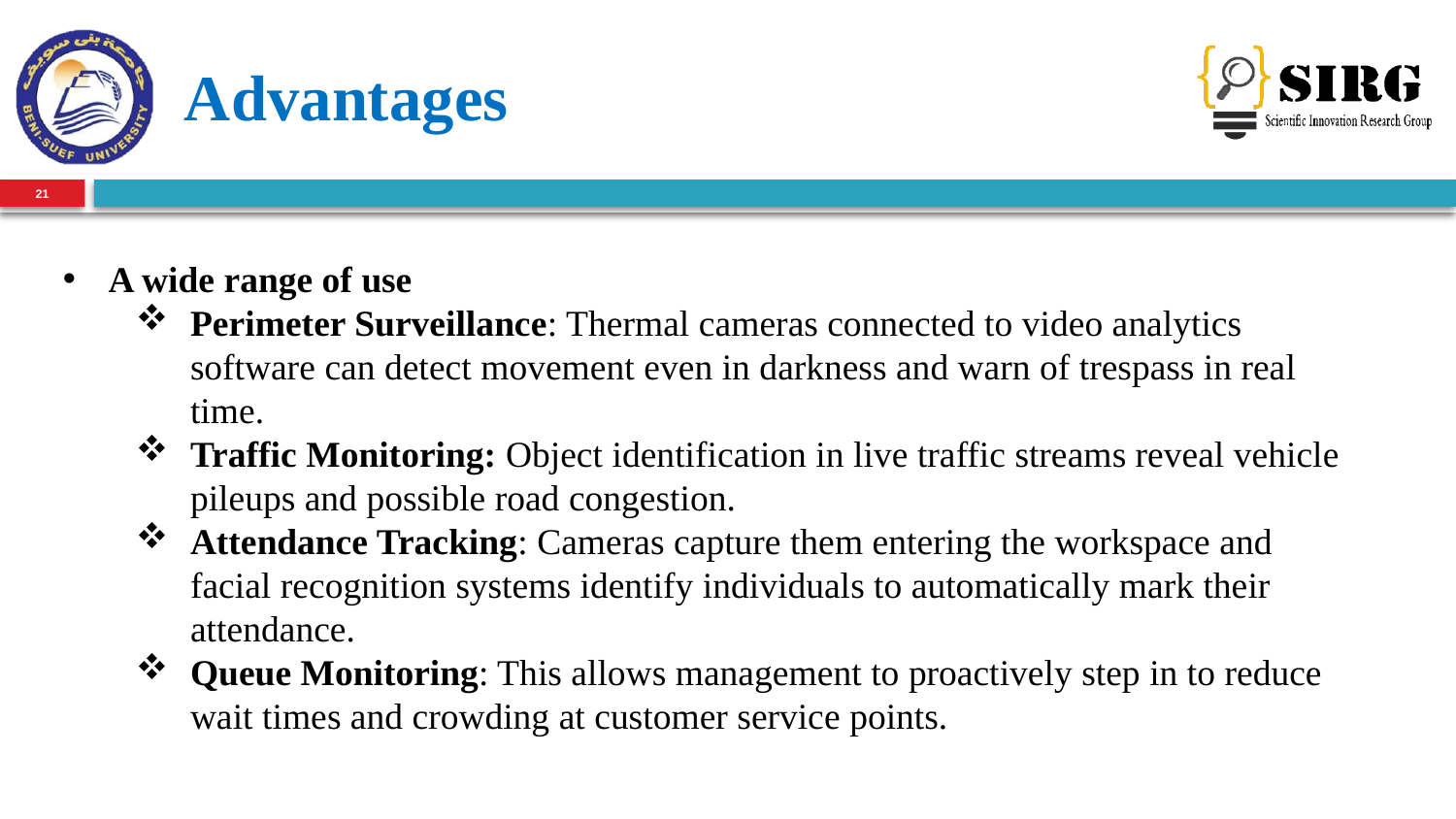

Advantages
21
A wide range of use
Perimeter Surveillance: Thermal cameras connected to video analytics software can detect movement even in darkness and warn of trespass in real time.
Traffic Monitoring: Object identification in live traffic streams reveal vehicle pileups and possible road congestion.
Attendance Tracking: Cameras capture them entering the workspace and facial recognition systems identify individuals to automatically mark their attendance.
Queue Monitoring: This allows management to proactively step in to reduce wait times and crowding at customer service points.